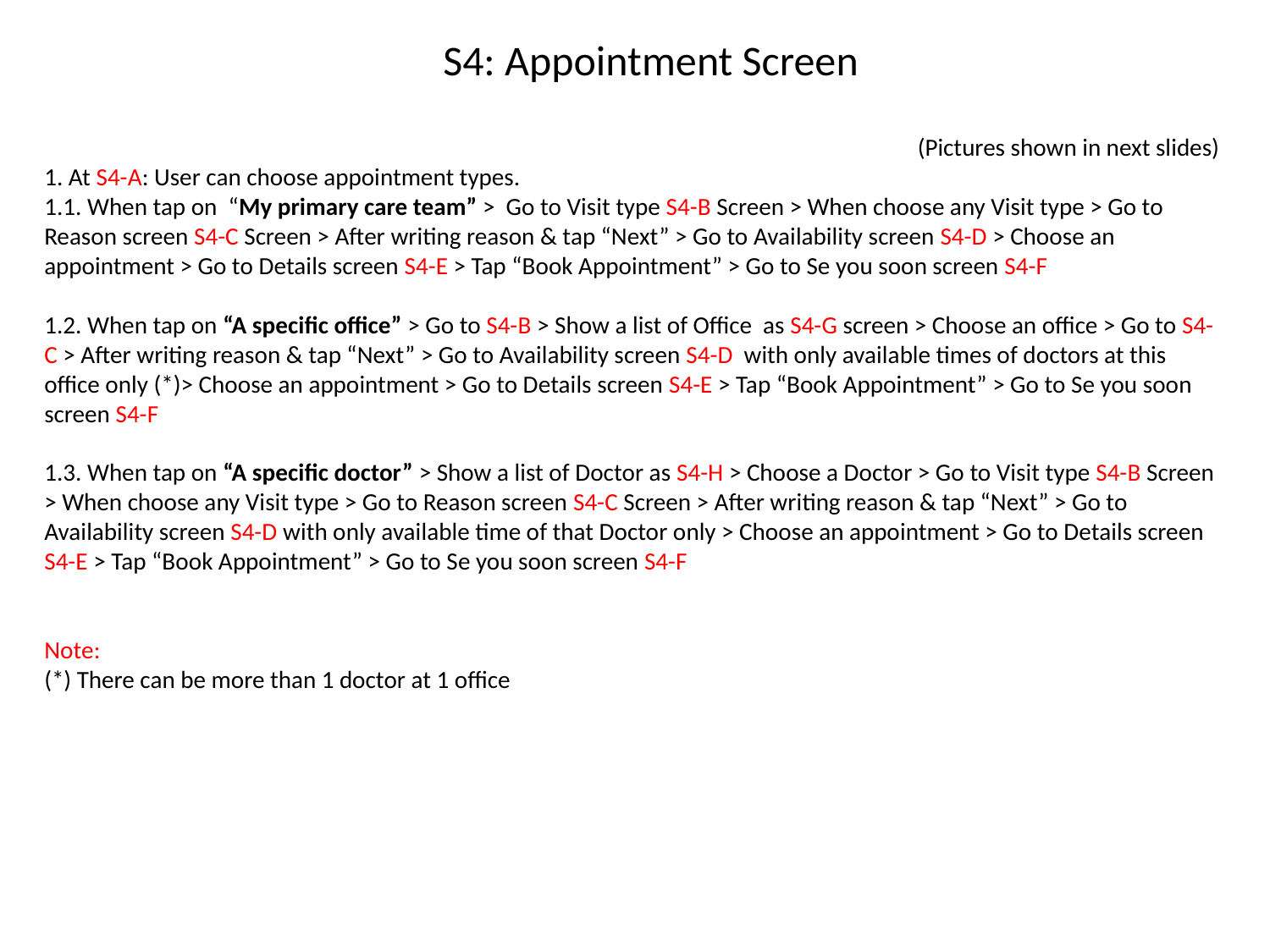

S4: Appointment Screen
(Pictures shown in next slides)
1. At S4-A: User can choose appointment types.
1.1. When tap on  “My primary care team” >  Go to Visit type S4-B Screen > When choose any Visit type > Go to Reason screen S4-C Screen > After writing reason & tap “Next” > Go to Availability screen S4-D > Choose an appointment > Go to Details screen S4-E > Tap “Book Appointment” > Go to Se you soon screen S4-F

1.2. When tap on “A specific office” > Go to S4-B > Show a list of Office  as S4-G screen > Choose an office > Go to S4-C > After writing reason & tap “Next” > Go to Availability screen S4-D  with only available times of doctors at this office only (*)> Choose an appointment > Go to Details screen S4-E > Tap “Book Appointment” > Go to Se you soon screen S4-F

1.3. When tap on “A specific doctor” > Show a list of Doctor as S4-H > Choose a Doctor > Go to Visit type S4-B Screen > When choose any Visit type > Go to Reason screen S4-C Screen > After writing reason & tap “Next” > Go to Availability screen S4-D with only available time of that Doctor only > Choose an appointment > Go to Details screen S4-E > Tap “Book Appointment” > Go to Se you soon screen S4-F

Note:
(*) There can be more than 1 doctor at 1 office